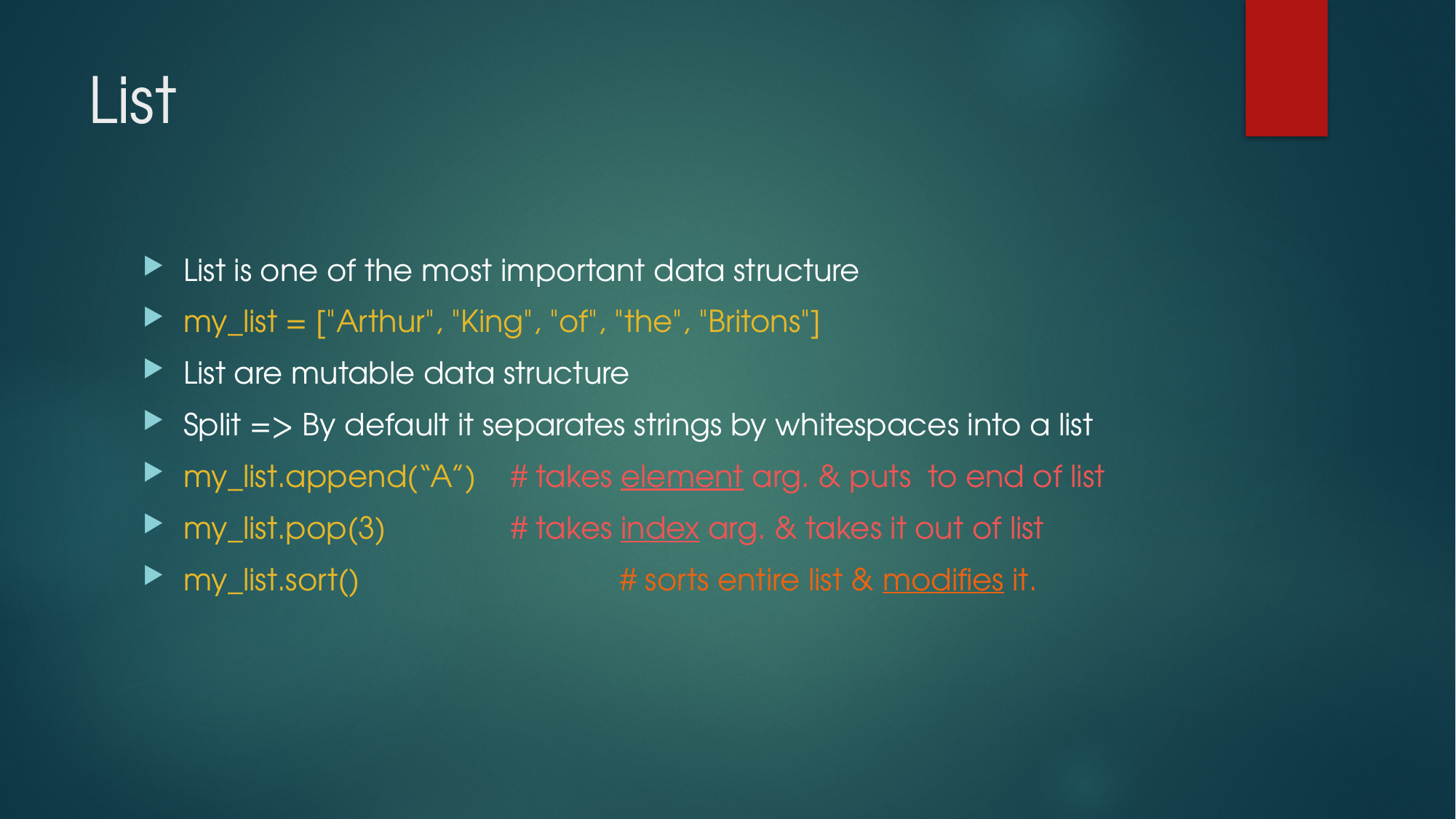

# List
List is one of the most important data structure
my_list = ["Arthur", "King", "of", "the", "Britons"]
List are mutable data structure
Split => By default it separates strings by whitespaces into a list
my_list.append(“A”)  	# takes element arg. & puts  to end of list
my_list.pop(3)		# takes index arg. & takes it out of list
my_list.sort()	 		# sorts entire list & modifies it.